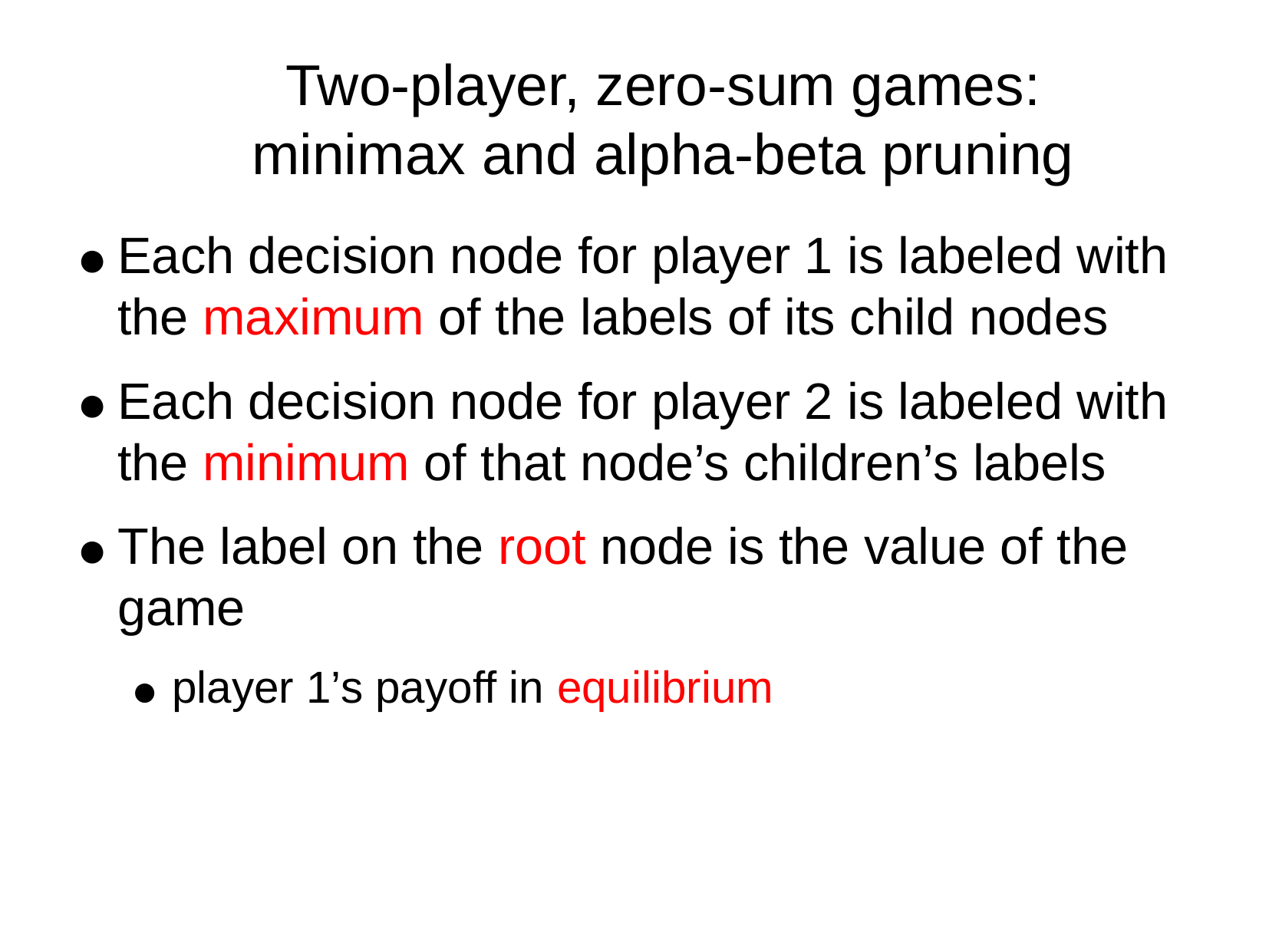

Two-player, zero-sum games:
minimax and alpha-beta pruning
Each decision node for player 1 is labeled with the maximum of the labels of its child nodes
Each decision node for player 2 is labeled with the minimum of that node’s children’s labels
The label on the root node is the value of the game
player 1’s payoff in equilibrium